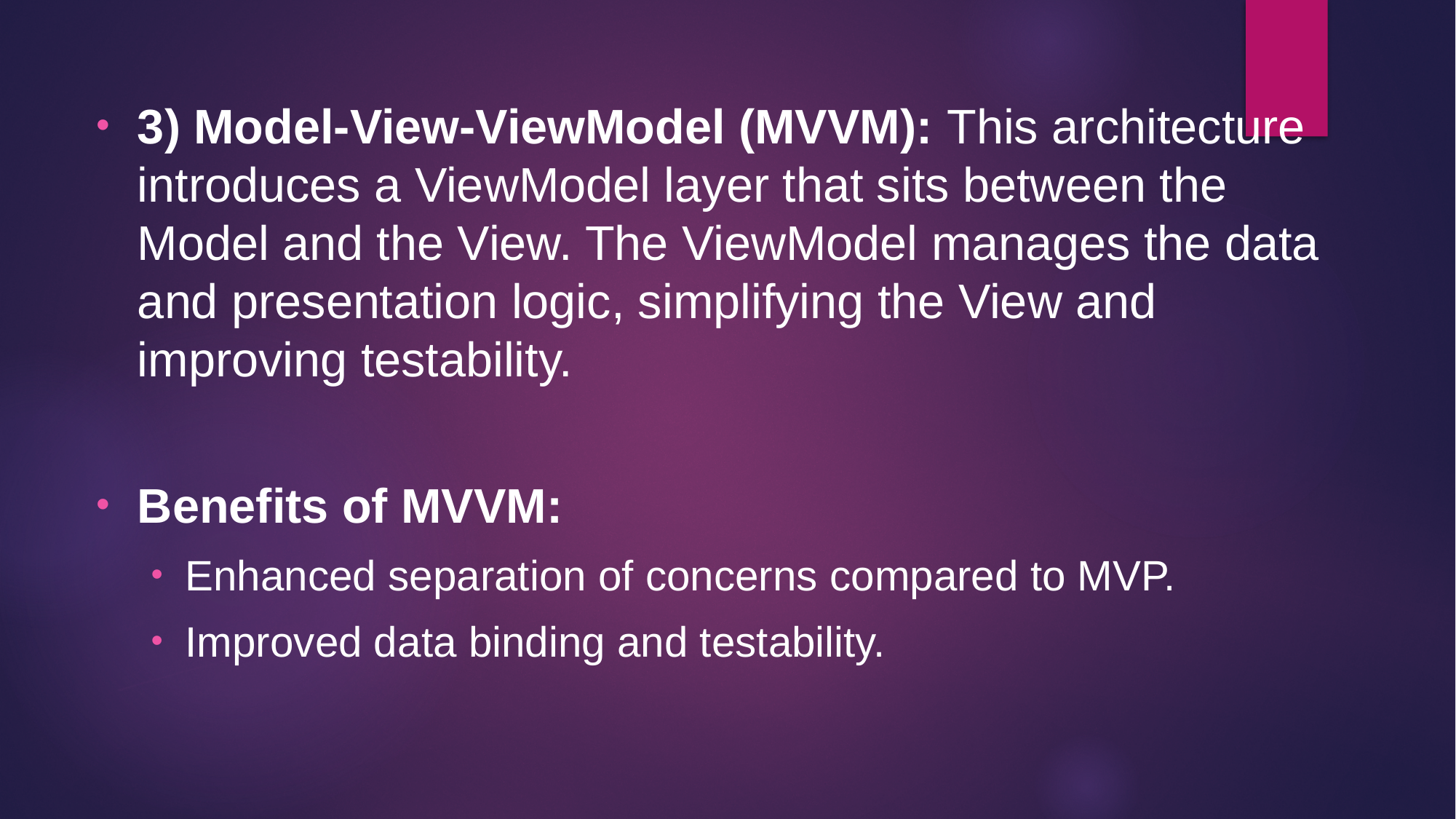

3) Model-View-ViewModel (MVVM): This architecture introduces a ViewModel layer that sits between the Model and the View. The ViewModel manages the data and presentation logic, simplifying the View and improving testability.

Benefits of MVVM:
Enhanced separation of concerns compared to MVP.
Improved data binding and testability.